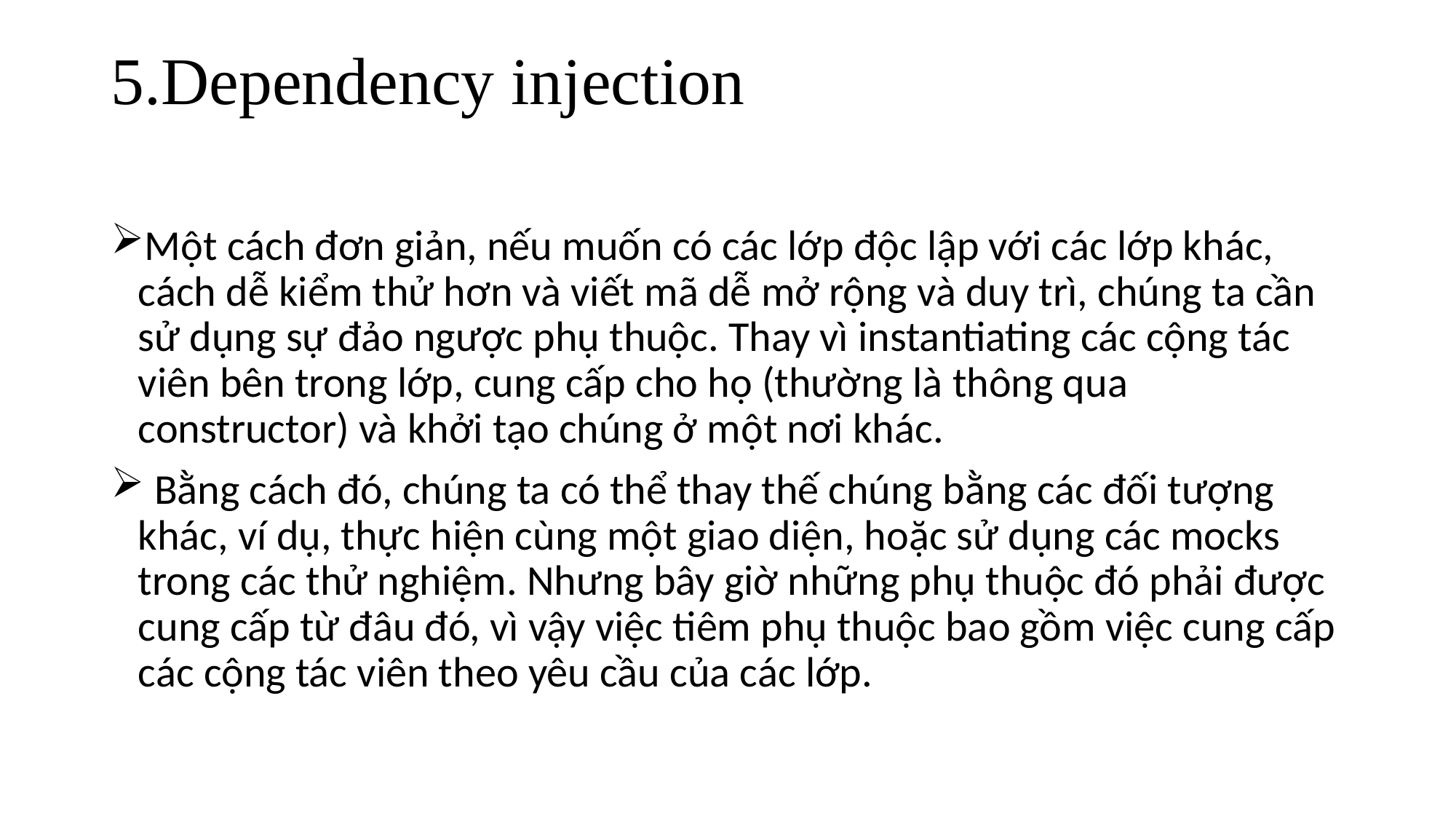

# 5.Dependency injection
Một cách đơn giản, nếu muốn có các lớp độc lập với các lớp khác, cách dễ kiểm thử hơn và viết mã dễ mở rộng và duy trì, chúng ta cần sử dụng sự đảo ngược phụ thuộc. Thay vì instantiating các cộng tác viên bên trong lớp, cung cấp cho họ (thường là thông qua constructor) và khởi tạo chúng ở một nơi khác.
 Bằng cách đó, chúng ta có thể thay thế chúng bằng các đối tượng khác, ví dụ, thực hiện cùng một giao diện, hoặc sử dụng các mocks trong các thử nghiệm. Nhưng bây giờ những phụ thuộc đó phải được cung cấp từ đâu đó, vì vậy việc tiêm phụ thuộc bao gồm việc cung cấp các cộng tác viên theo yêu cầu của các lớp.